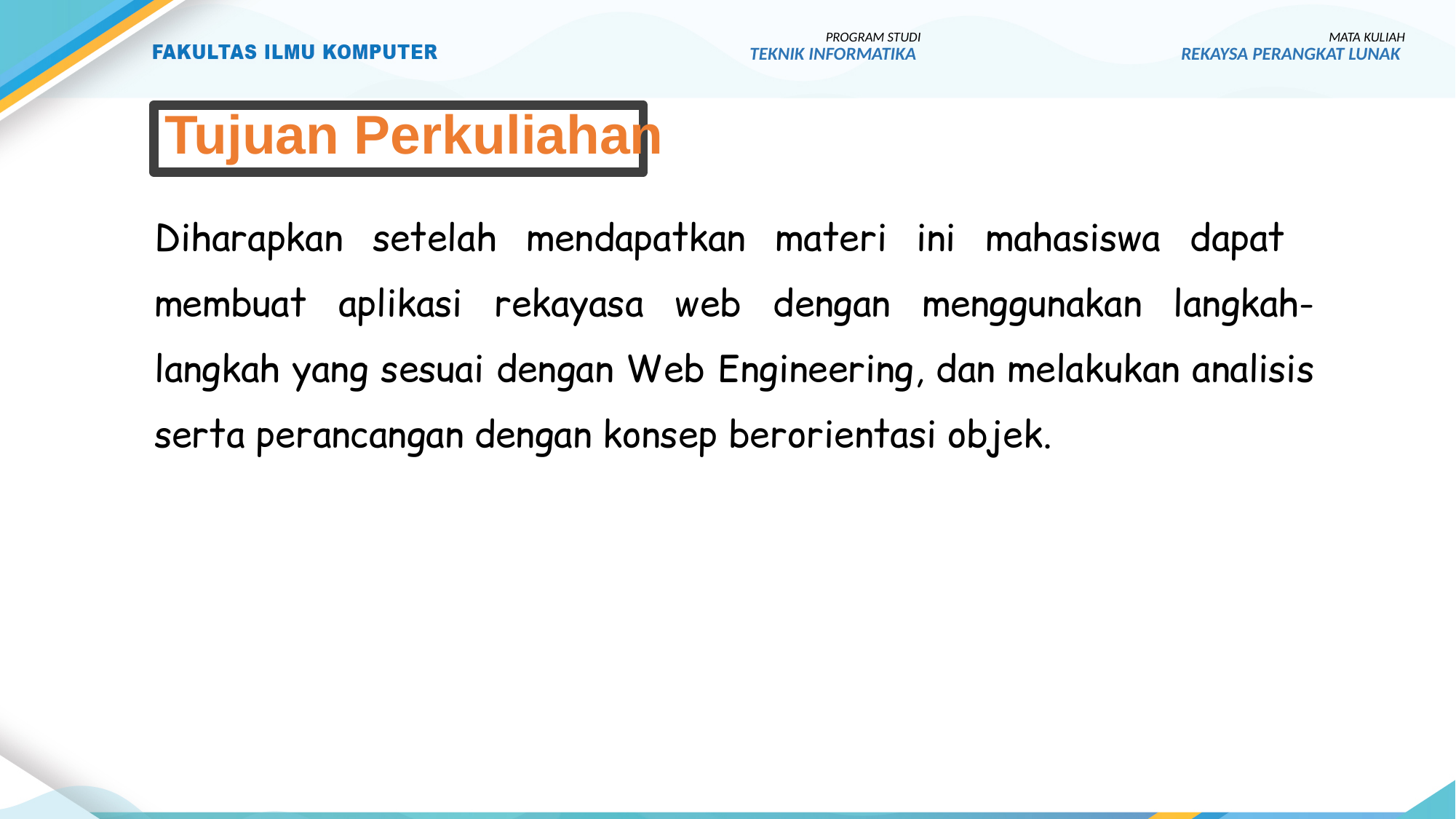

PROGRAM STUDI
TEKNIK INFORMATIKA
MATA KULIAH
REKAYSA PERANGKAT LUNAK
# Tujuan Perkuliahan

Diharapkan setelah mendapatkan materi ini mahasiswa dapat  membuat aplikasi rekayasa web dengan menggunakan langkah-langkah yang sesuai dengan Web Engineering, dan melakukan analisis serta perancangan dengan konsep berorientasi objek.